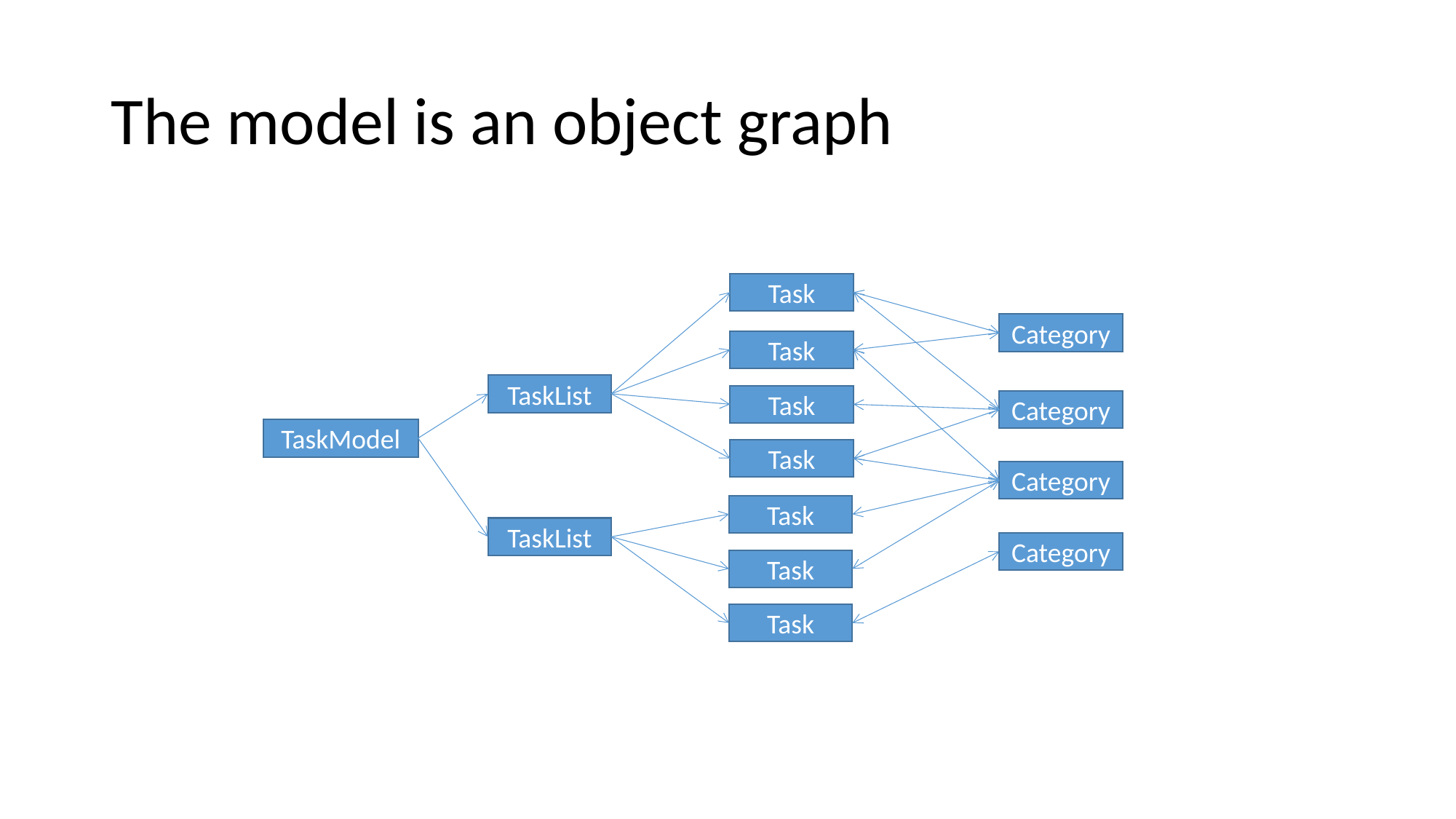

# The model is an object graph
Task
Category
Task
TaskList
Task
Category
TaskModel
Task
Category
Task
TaskList
Category
Task
Task